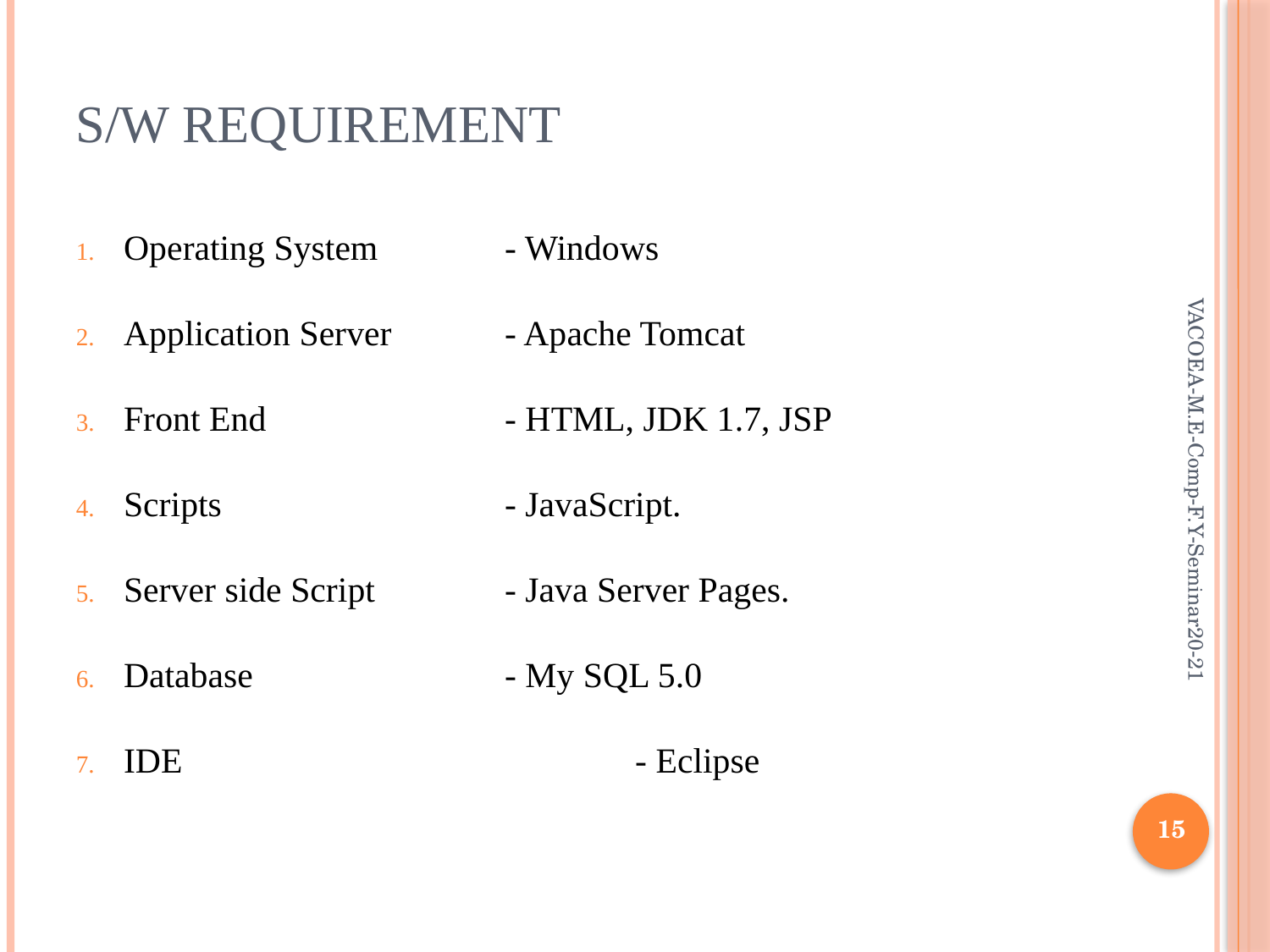

# S/W requirement
Operating System            	- Windows
Application Server         	- Apache Tomcat
Front End                        	- HTML, JDK 1.7, JSP
Scripts                            	- JavaScript.
Server side Script          	- Java Server Pages.
Database                         	- My SQL 5.0
IDE		                             - Eclipse

VACOEA-M.E-Comp-F.Y-Seminar20-21
15